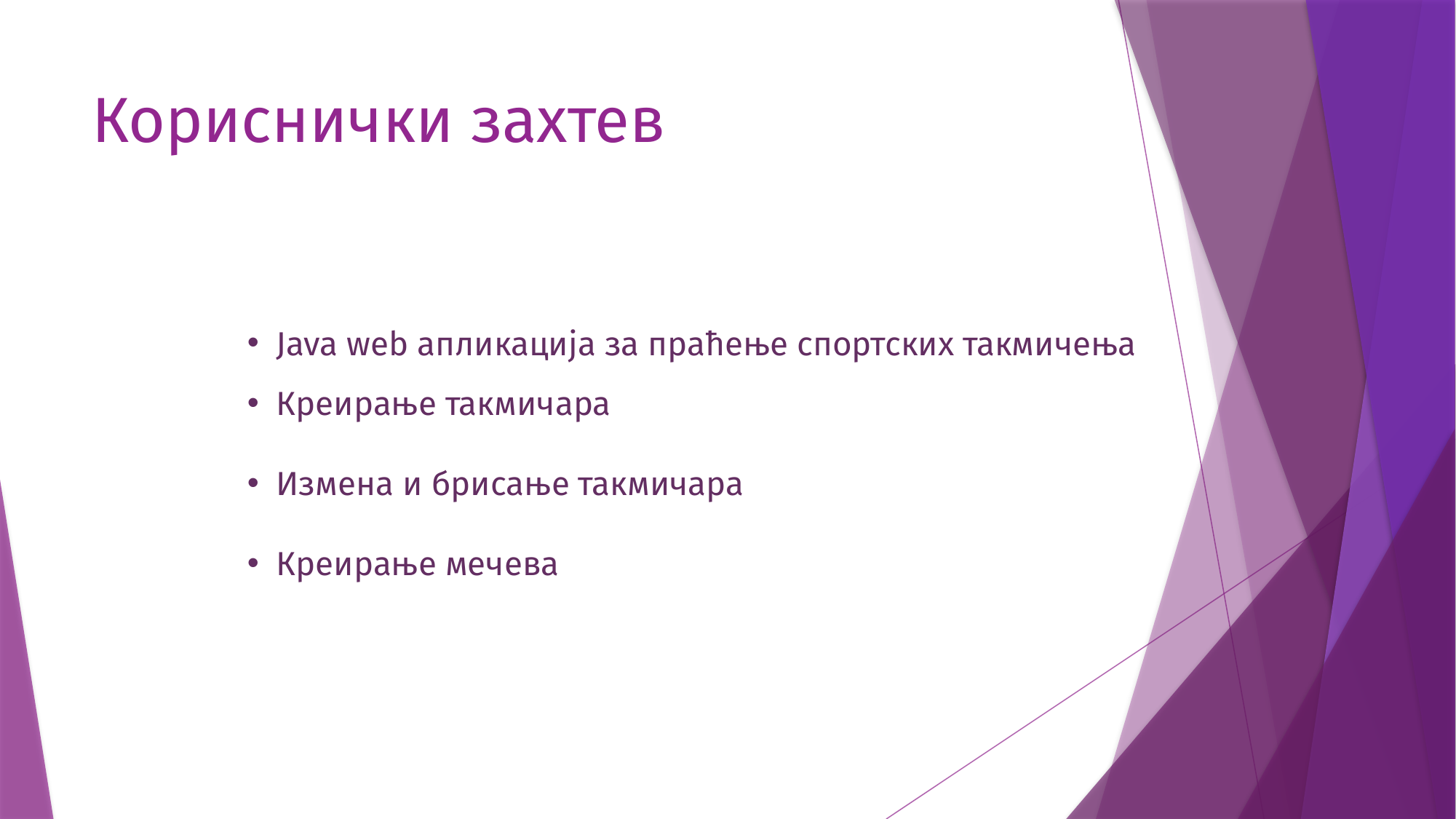

# Кориснички захтев

  Java web апликација за праћење спортских такмичења
  Креирање такмичара
  Измена и брисање такмичара
  Креирање мечева